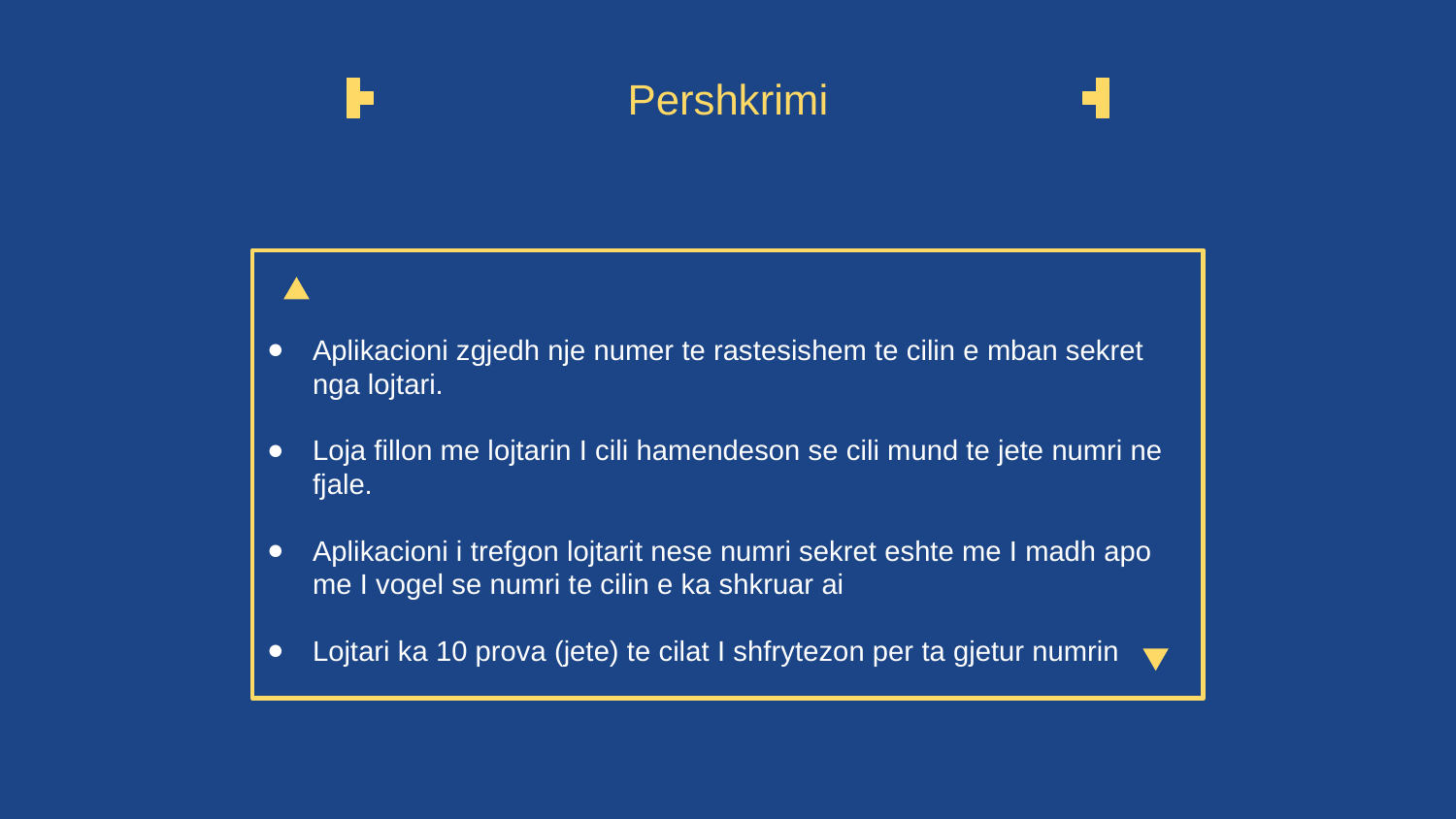

# Pershkrimi

Aplikacioni zgjedh nje numer te rastesishem te cilin e mban sekret nga lojtari.
Loja fillon me lojtarin I cili hamendeson se cili mund te jete numri ne fjale.
Aplikacioni i trefgon lojtarit nese numri sekret eshte me I madh apo me I vogel se numri te cilin e ka shkruar ai
Lojtari ka 10 prova (jete) te cilat I shfrytezon per ta gjetur numrin